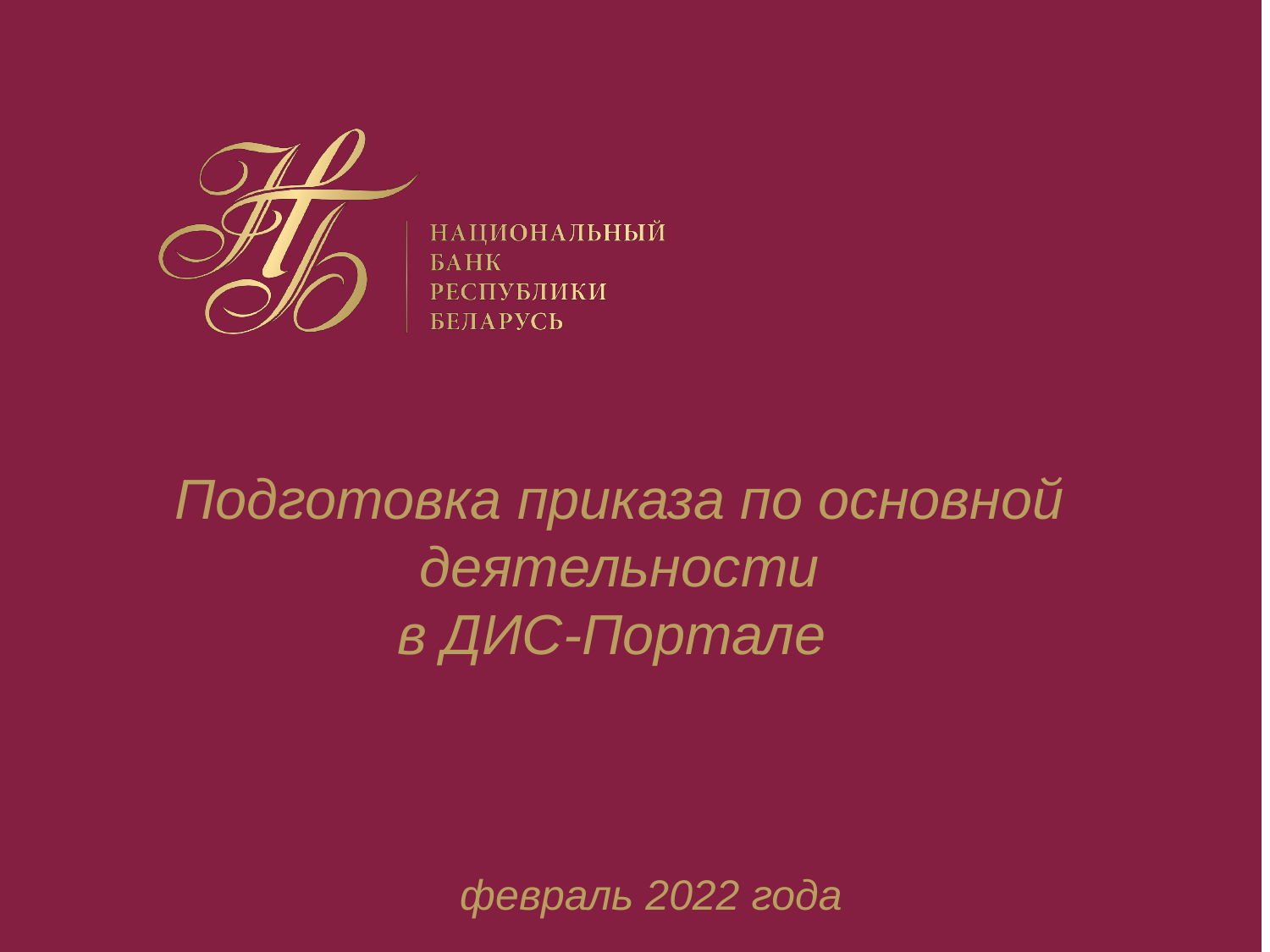

Подготовка приказа по основной деятельности
в ДИС-Портале

февраль 2022 года